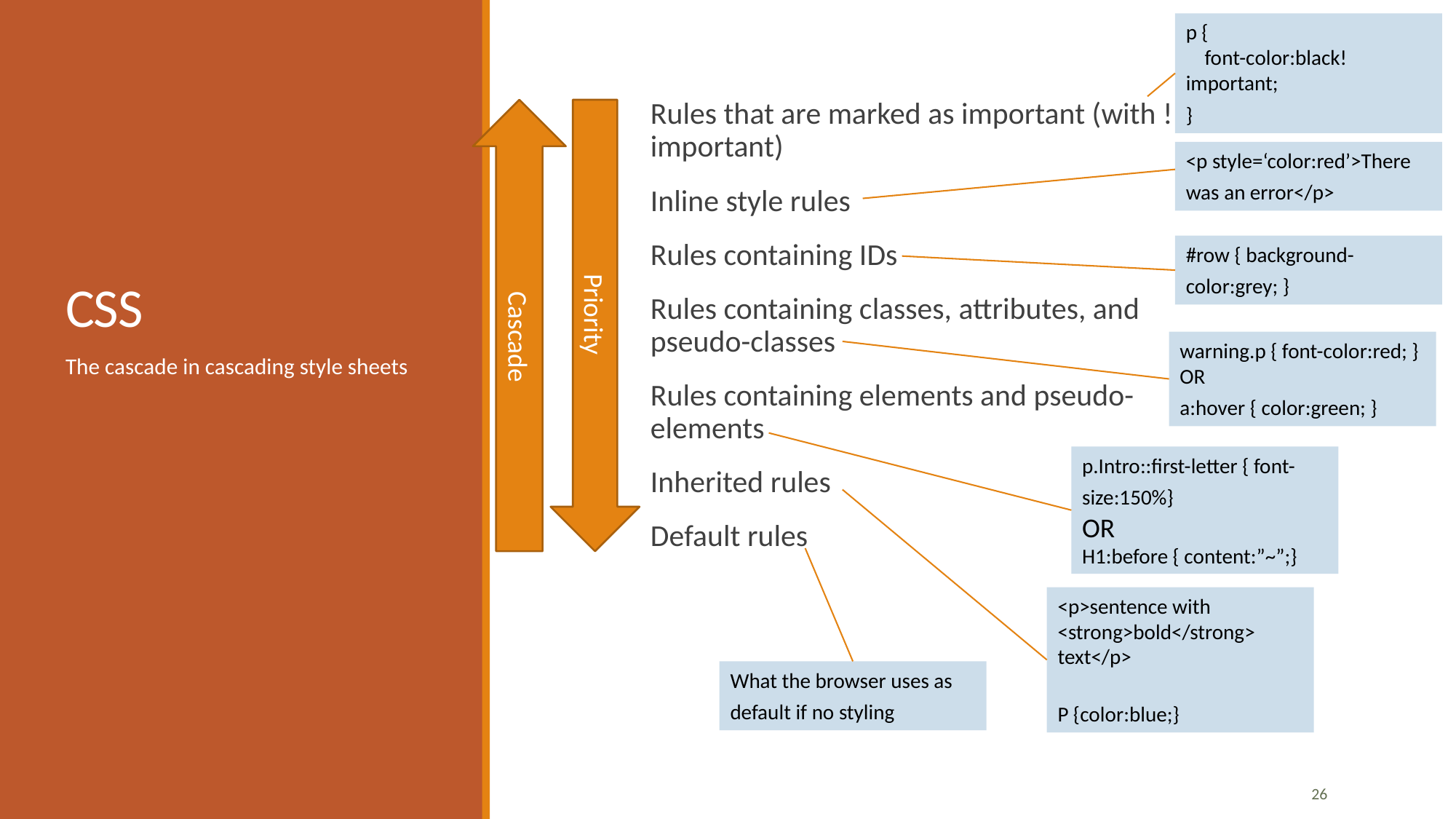

p {
    font-color:black!important;
}
# CSS
Rules that are marked as important (with !important)
Inline style rules
Rules containing IDs
Rules containing classes, attributes, and pseudo-classes
Rules containing elements and pseudo-elements
Inherited rules
Default rules
<p style=‘color:red’>There was an error</p>
#row { background-color:grey; }
Cascade
Priority
warning.p { font-color:red; }
OR
a:hover { color:green; }
The cascade in cascading style sheets

p.Intro::first-letter { font-size:150%}
OR
H1:before { content:”~”;}
<p>sentence with <strong>bold</strong> text</p>

P {color:blue;}
What the browser uses as default if no styling

26